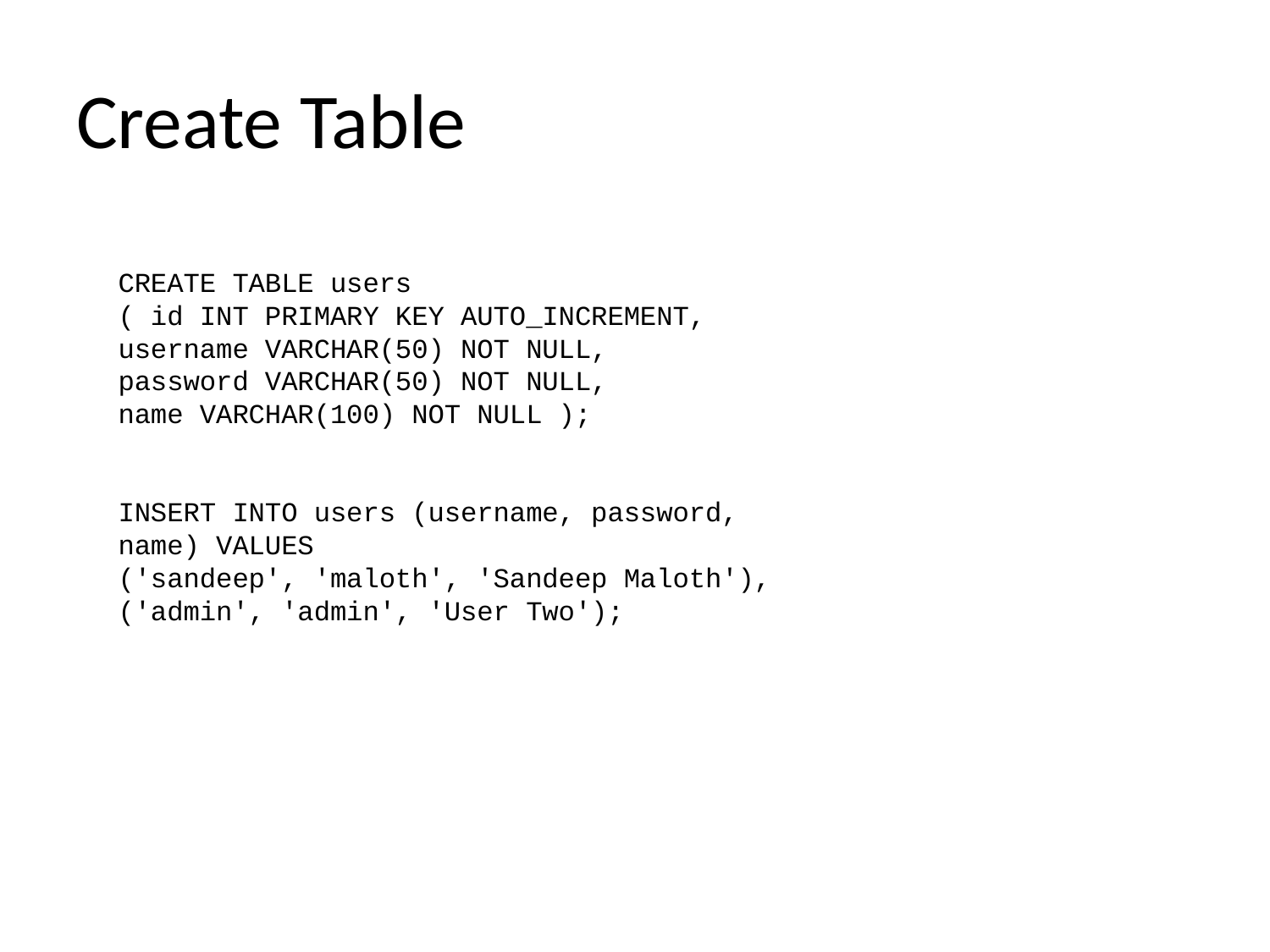

# Create Table
CREATE TABLE users
( id INT PRIMARY KEY AUTO_INCREMENT, username VARCHAR(50) NOT NULL,
password VARCHAR(50) NOT NULL,
name VARCHAR(100) NOT NULL );

INSERT INTO users (username, password, name) VALUES
('sandeep', 'maloth', 'Sandeep Maloth'),
('admin', 'admin', 'User Two');